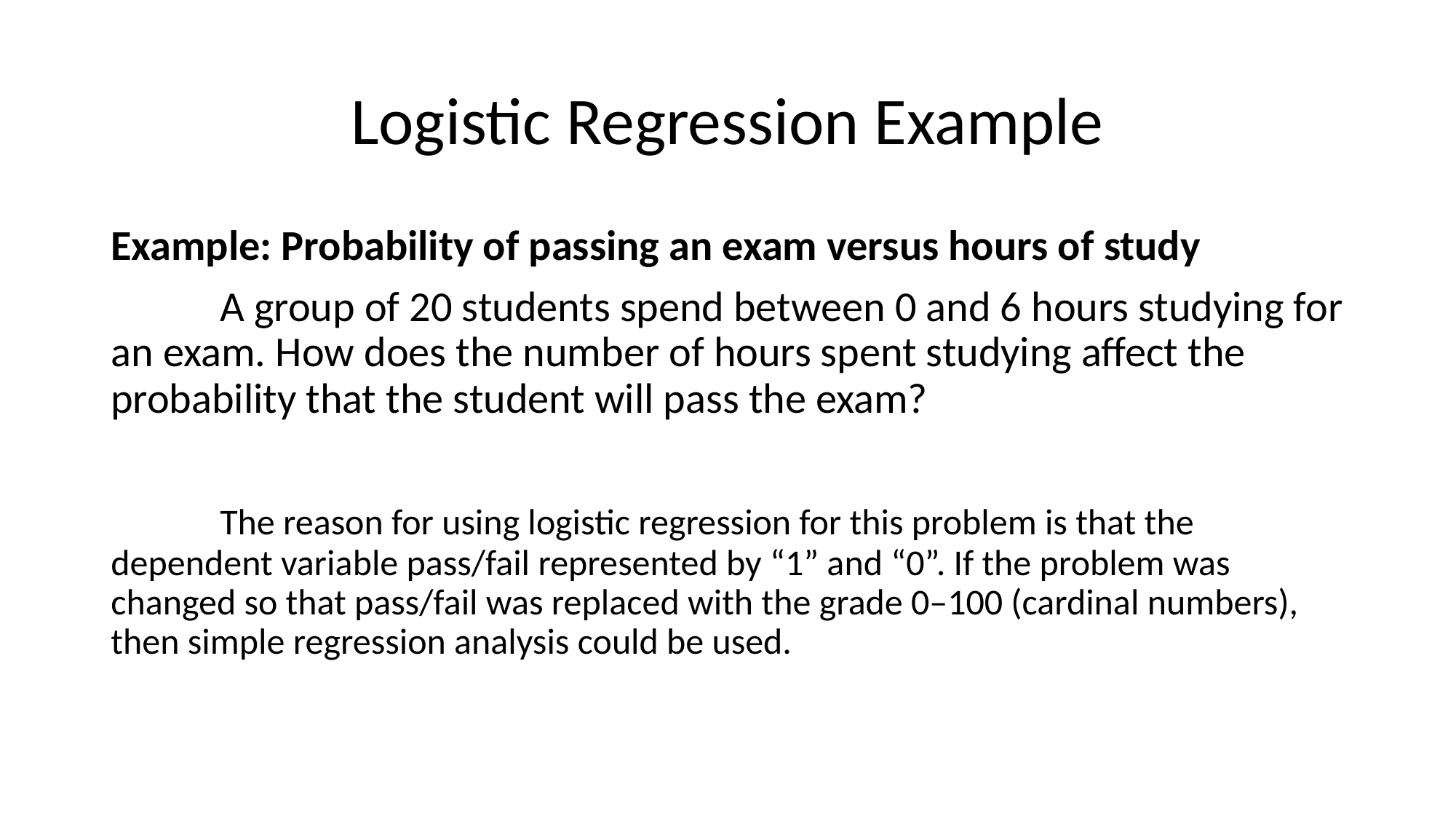

# Logistic Regression Example
Example: Probability of passing an exam versus hours of study
	A group of 20 students spend between 0 and 6 hours studying for an exam. How does the number of hours spent studying affect the probability that the student will pass the exam?

	The reason for using logistic regression for this problem is that the dependent variable pass/fail represented by “1” and “0”. If the problem was changed so that pass/fail was replaced with the grade 0–100 (cardinal numbers), then simple regression analysis could be used.